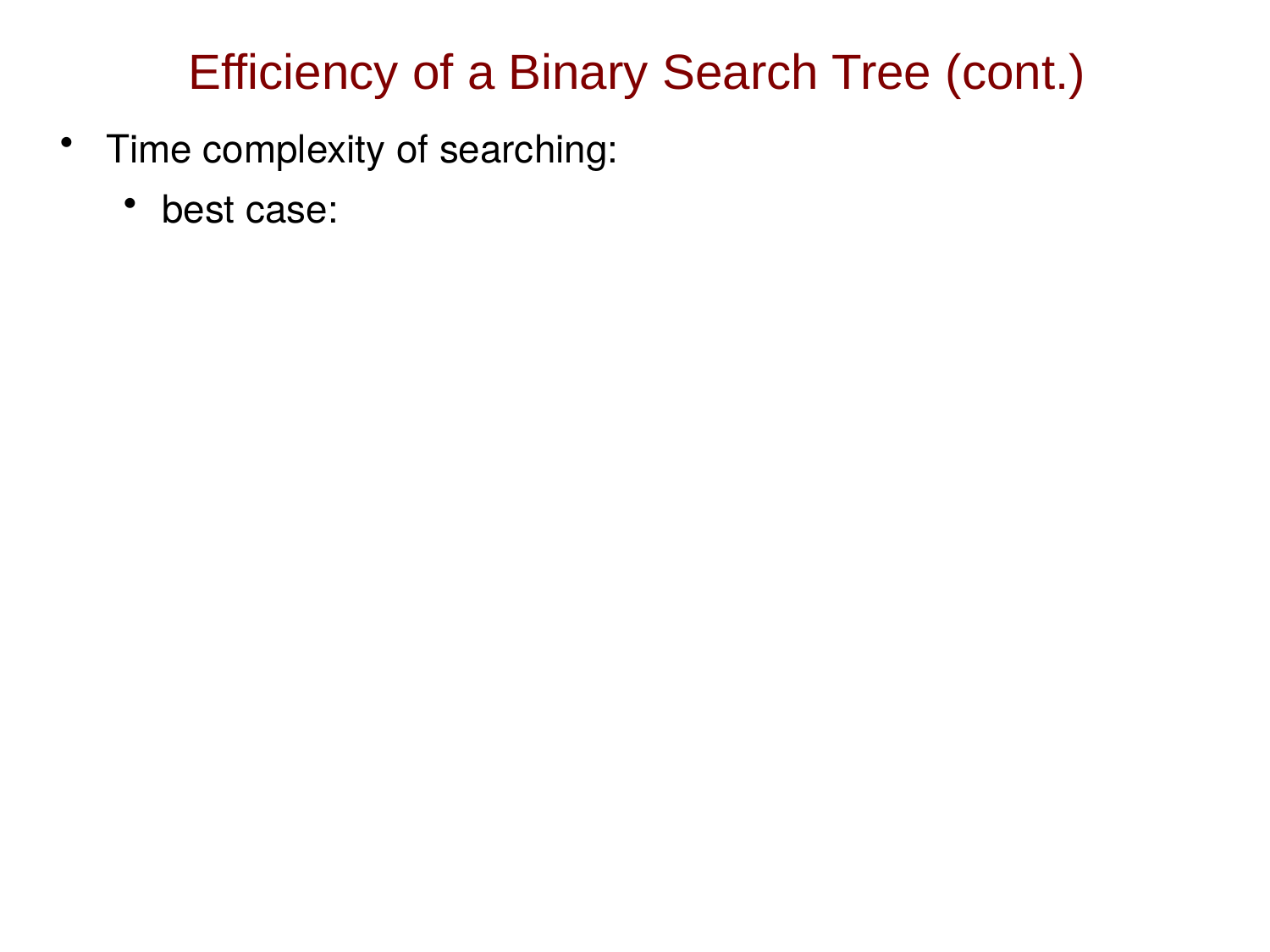

# Efficiency of a Binary Search Tree (cont.)
Time complexity of searching:
best case: